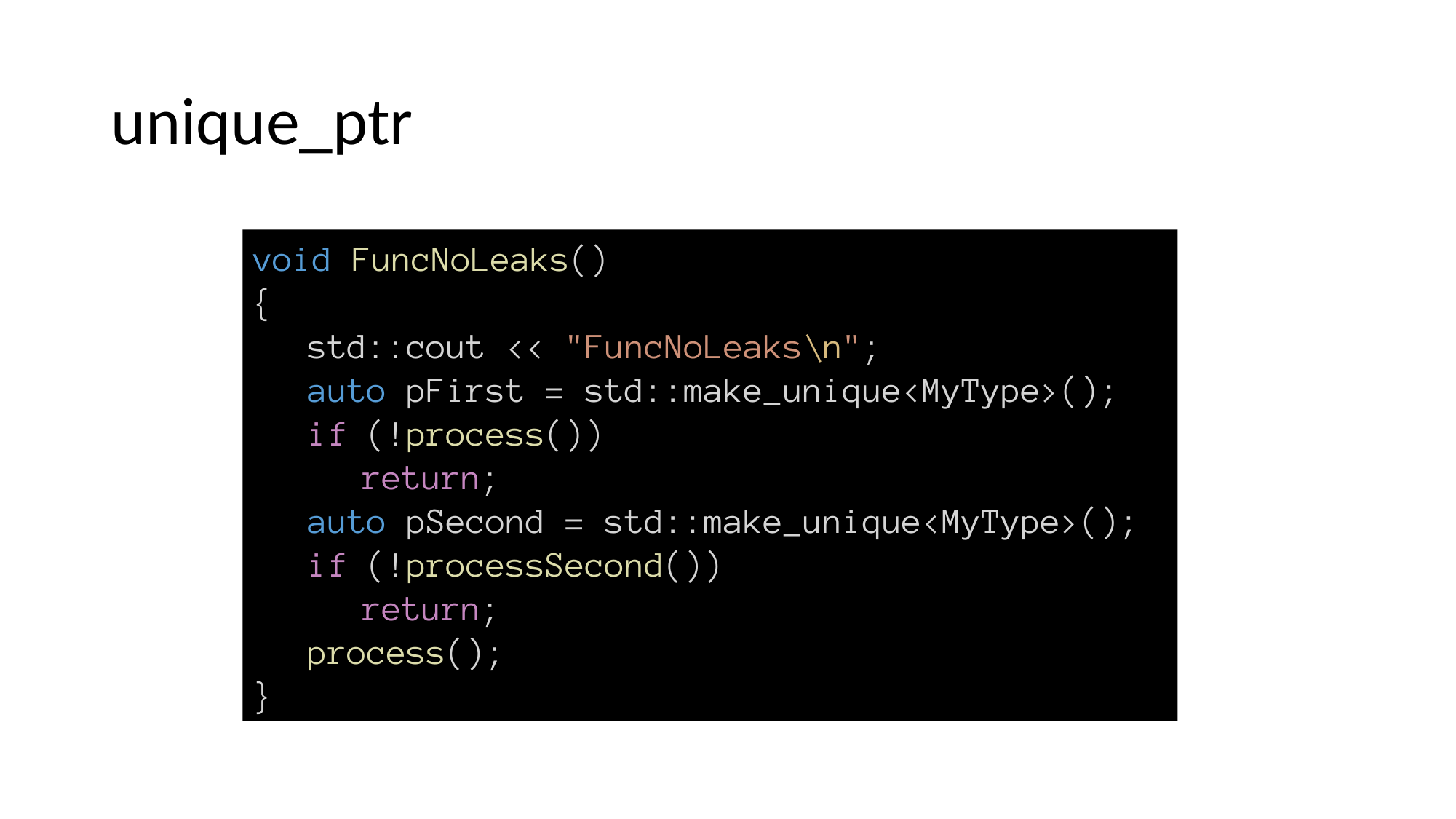

# unique_ptr
void FuncNoLeaks()
{
std::cout << "FuncNoLeaks\n";
auto pFirst = std::make_unique<MyType>();
if (!process())
return;
auto pSecond = std::make_unique<MyType>();
if (!processSecond())
return;
process();
}